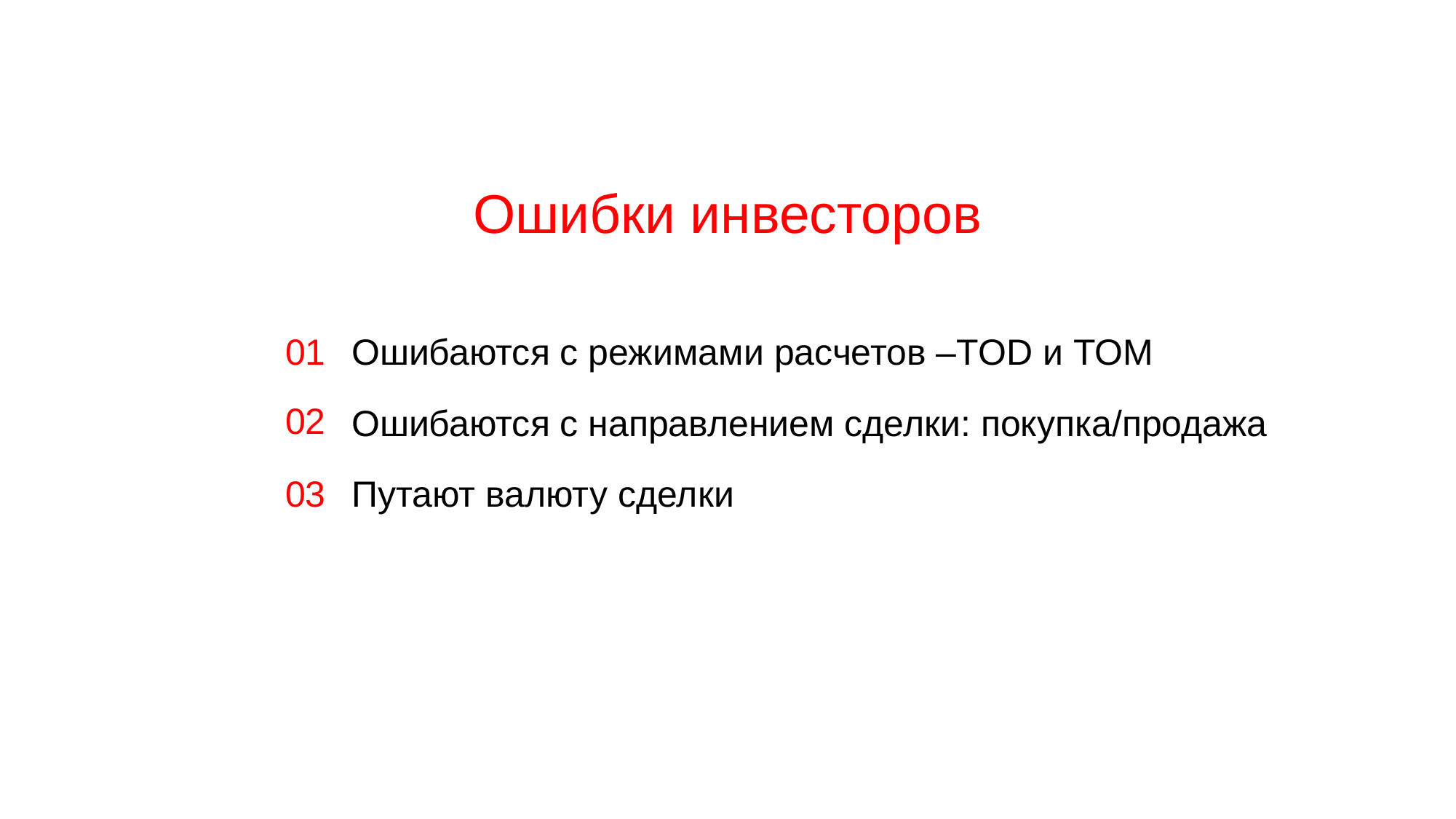

# Ошибки инвесторов
01
Ошибаются с режимами расчетов –TOD и TOM
Ошибаются с направлением сделки: покупка/продажа
Путают валюту сделки
02
03
60